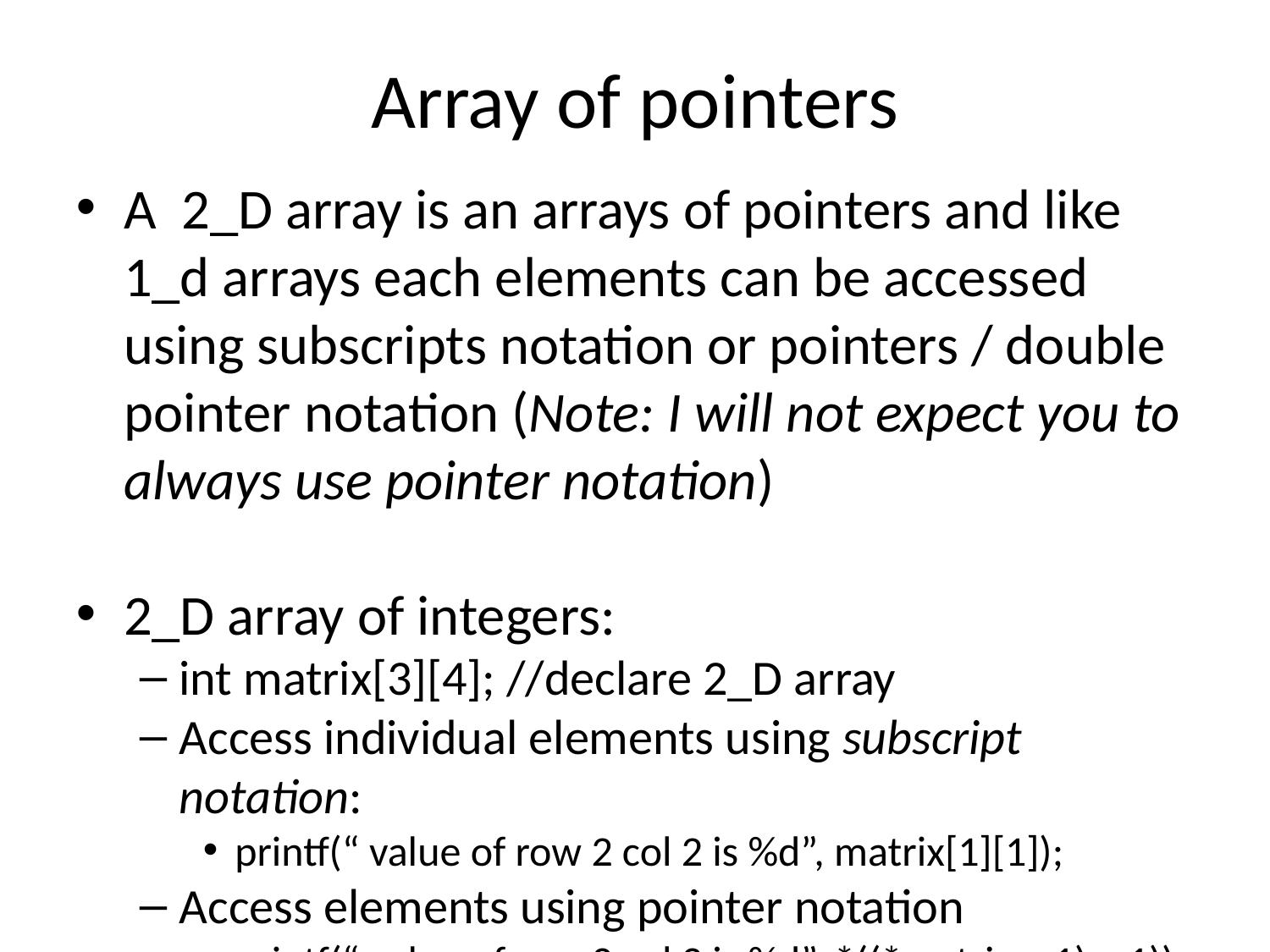

Array of pointers
A  2_D array is an arrays of pointers and like 1_d arrays each elements can be accessed using subscripts notation or pointers / double pointer notation (Note: I will not expect you to always use pointer notation)

2_D array of integers:
int matrix[3][4]; //declare 2_D array
Access individual elements using subscript notation:
printf(“ value of row 2 col 2 is %d”, matrix[1][1]);
Access elements using pointer notation
printf(“ value of row 2 col 2 is %d”, *((*matrix + 1) + 1));
 (*matrix + 1)
*(*(matrix + 1) +1)
Explain clearly how the pointer notation prints  row 2 col ?